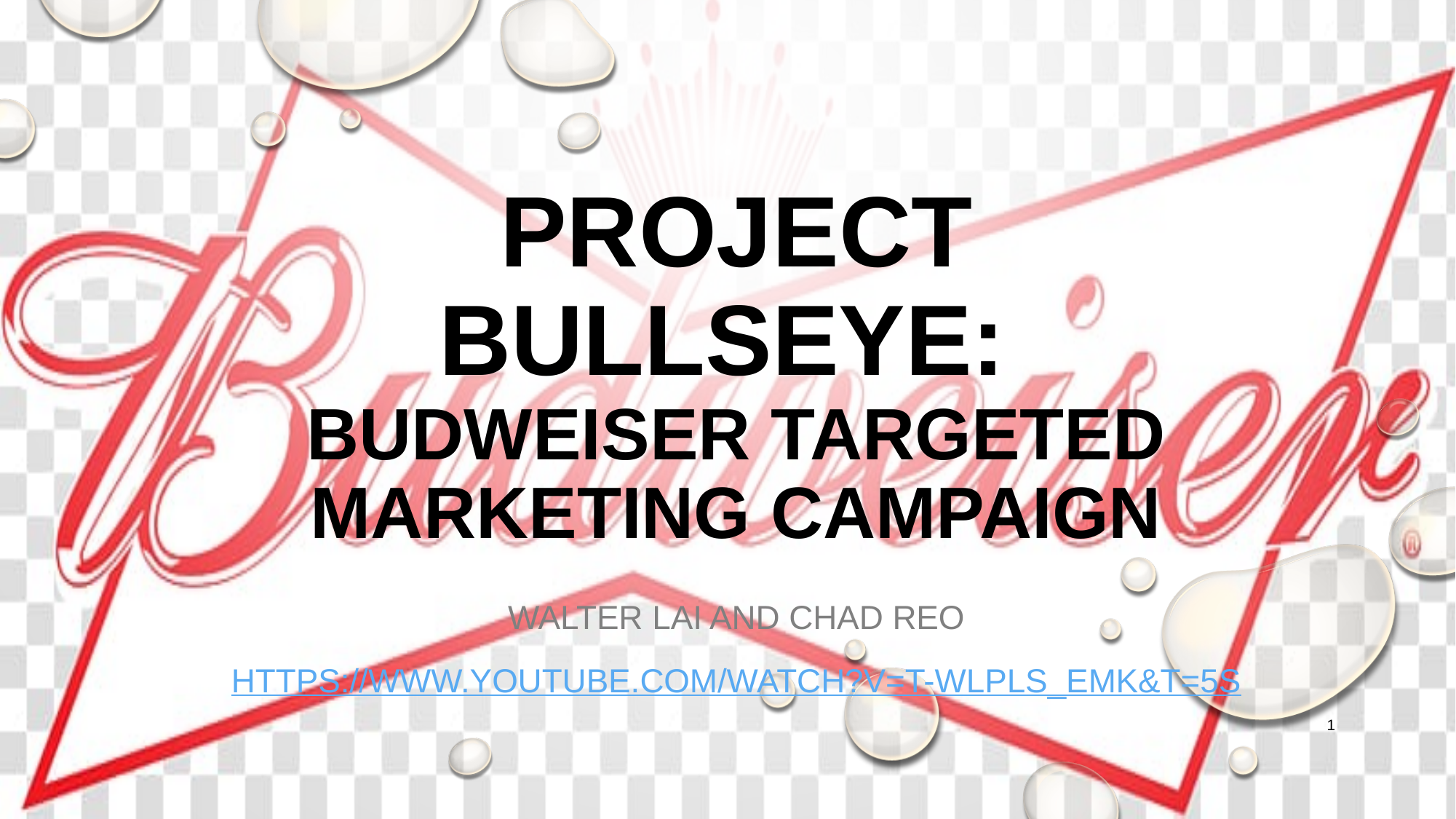

# Project Bullseye: Budweiser Targeted Marketing Campaign

Walter Lai and Chad Reo
https://www.youtube.com/watch?v=T-WLpLs_eMk&t=5s
1